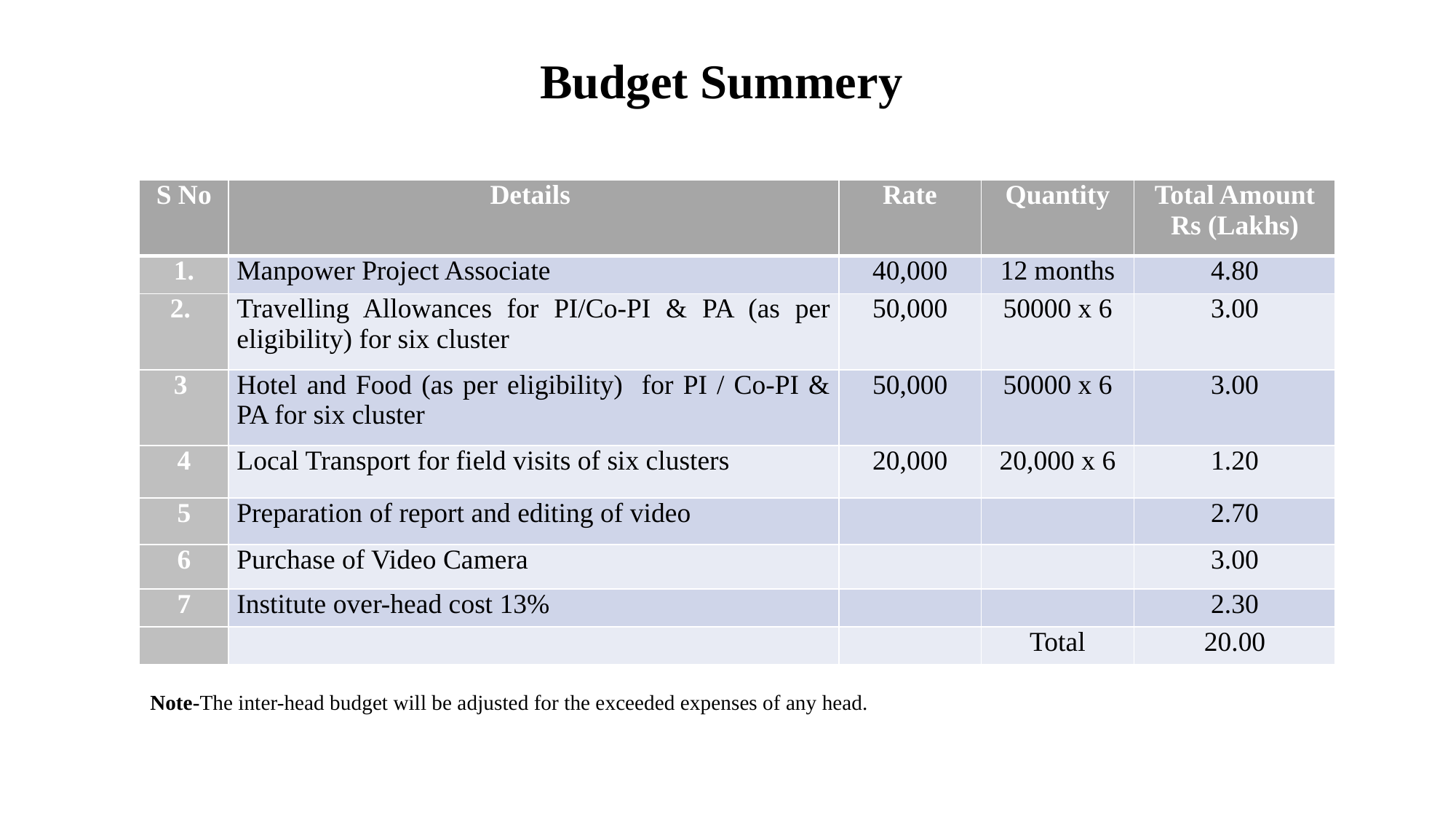

# Budget Summery
| S No | Details | Rate | Quantity | Total Amount Rs (Lakhs) |
| --- | --- | --- | --- | --- |
| 1. | Manpower Project Associate | 40,000 | 12 months | 4.80 |
| 2. | Travelling Allowances for PI/Co-PI & PA (as per eligibility) for six cluster | 50,000 | 50000 x 6 | 3.00 |
| 3 | Hotel and Food (as per eligibility) for PI / Co-PI & PA for six cluster | 50,000 | 50000 x 6 | 3.00 |
| 4 | Local Transport for field visits of six clusters | 20,000 | 20,000 x 6 | 1.20 |
| 5 | Preparation of report and editing of video |  |  | 2.70 |
| 6 | Purchase of Video Camera |  |  | 3.00 |
| 7 | Institute over-head cost 13% |  |  | 2.30 |
|  |  |  | Total | 20.00 |
Note-The inter-head budget will be adjusted for the exceeded expenses of any head.